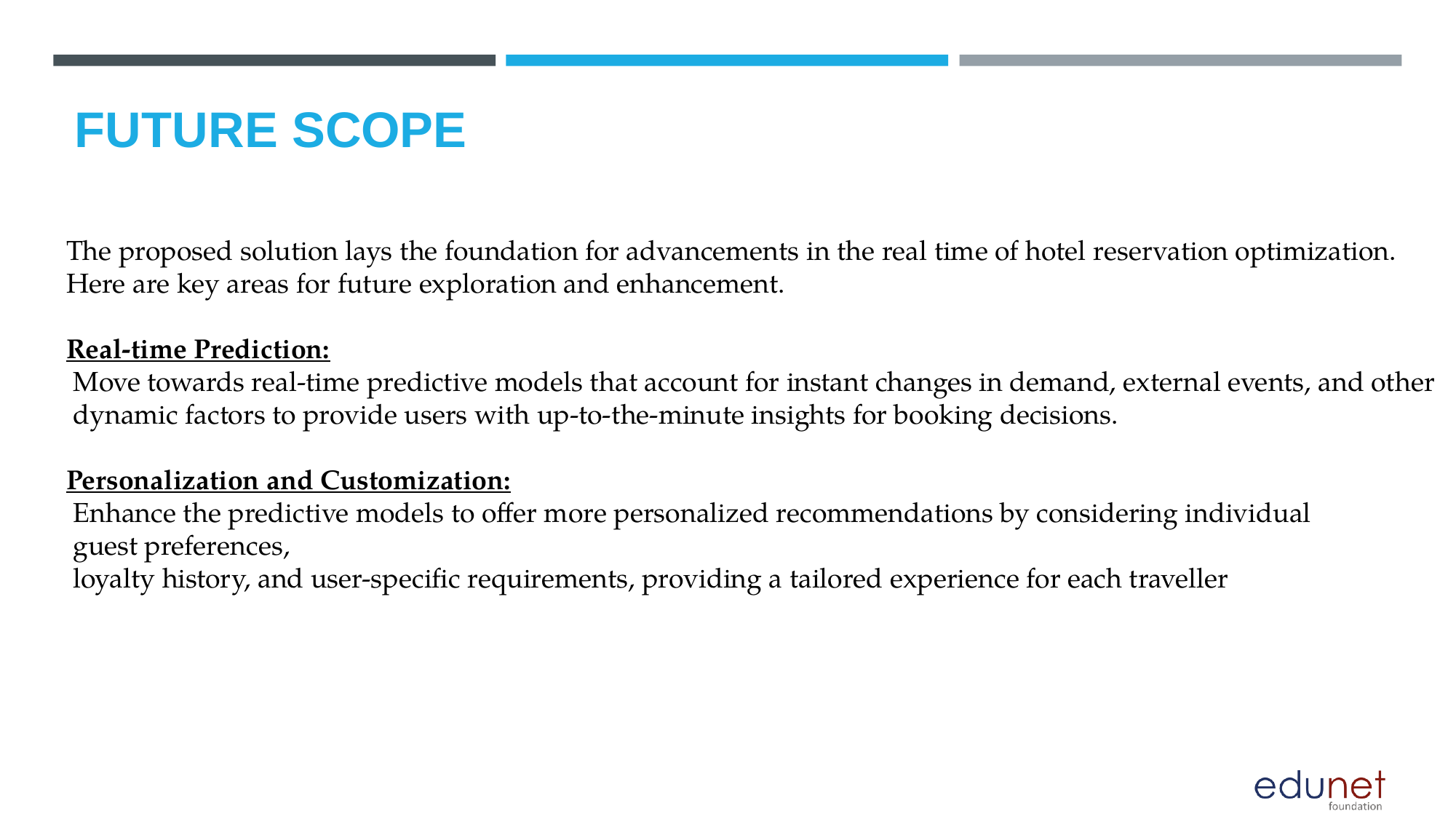

# FUTURE SCOPE
The proposed solution lays the foundation for advancements in the real time of hotel reservation optimization.
Here are key areas for future exploration and enhancement.

Real-time Prediction:
 Move towards real-time predictive models that account for instant changes in demand, external events, and other
 dynamic factors to provide users with up-to-the-minute insights for booking decisions.

Personalization and Customization:
 Enhance the predictive models to offer more personalized recommendations by considering individual
 guest preferences,
 loyalty history, and user-specific requirements, providing a tailored experience for each traveller